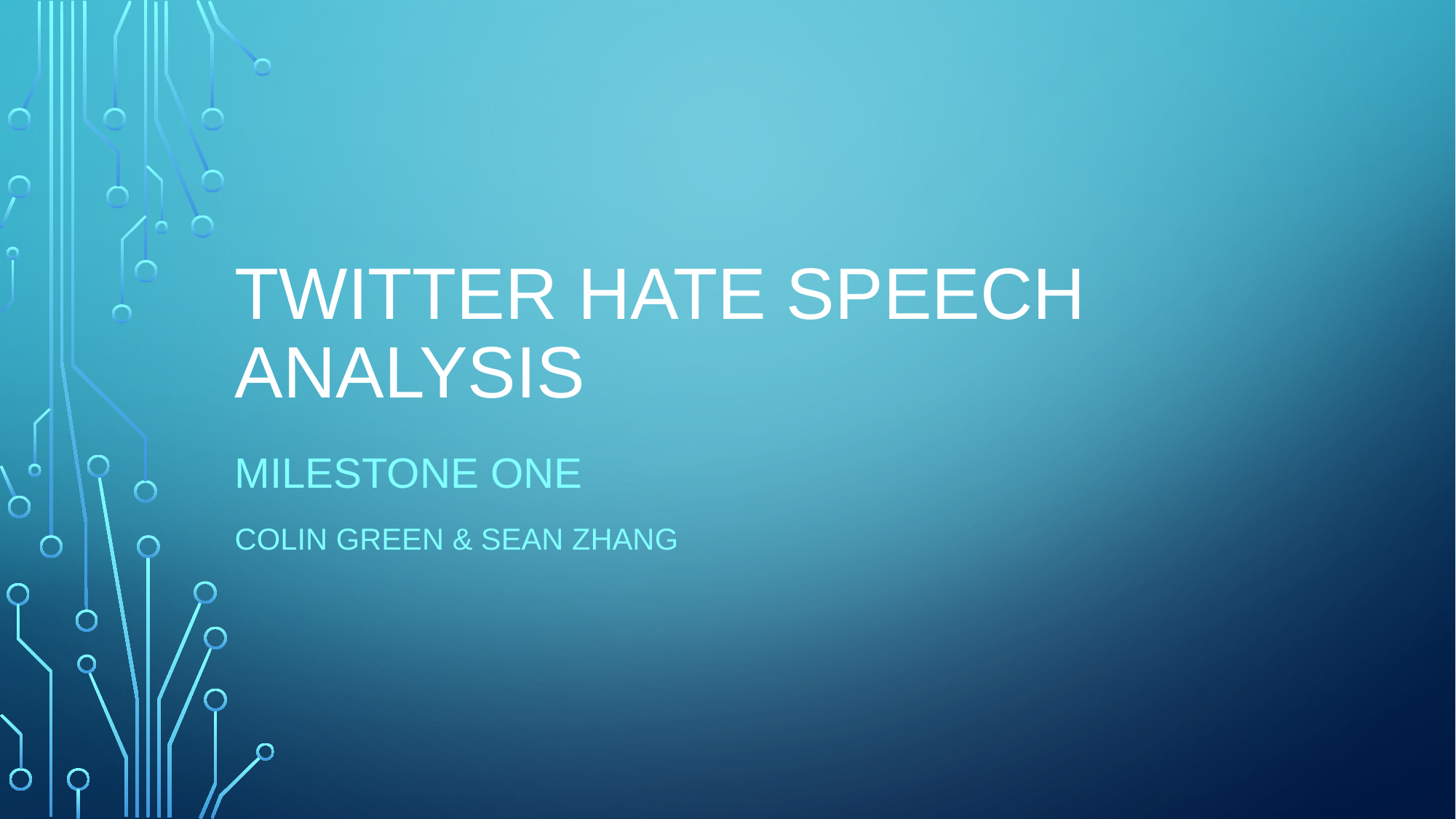

# Twitter Hate Speech Analysis
Milestone one
Colin Green & Sean Zhang